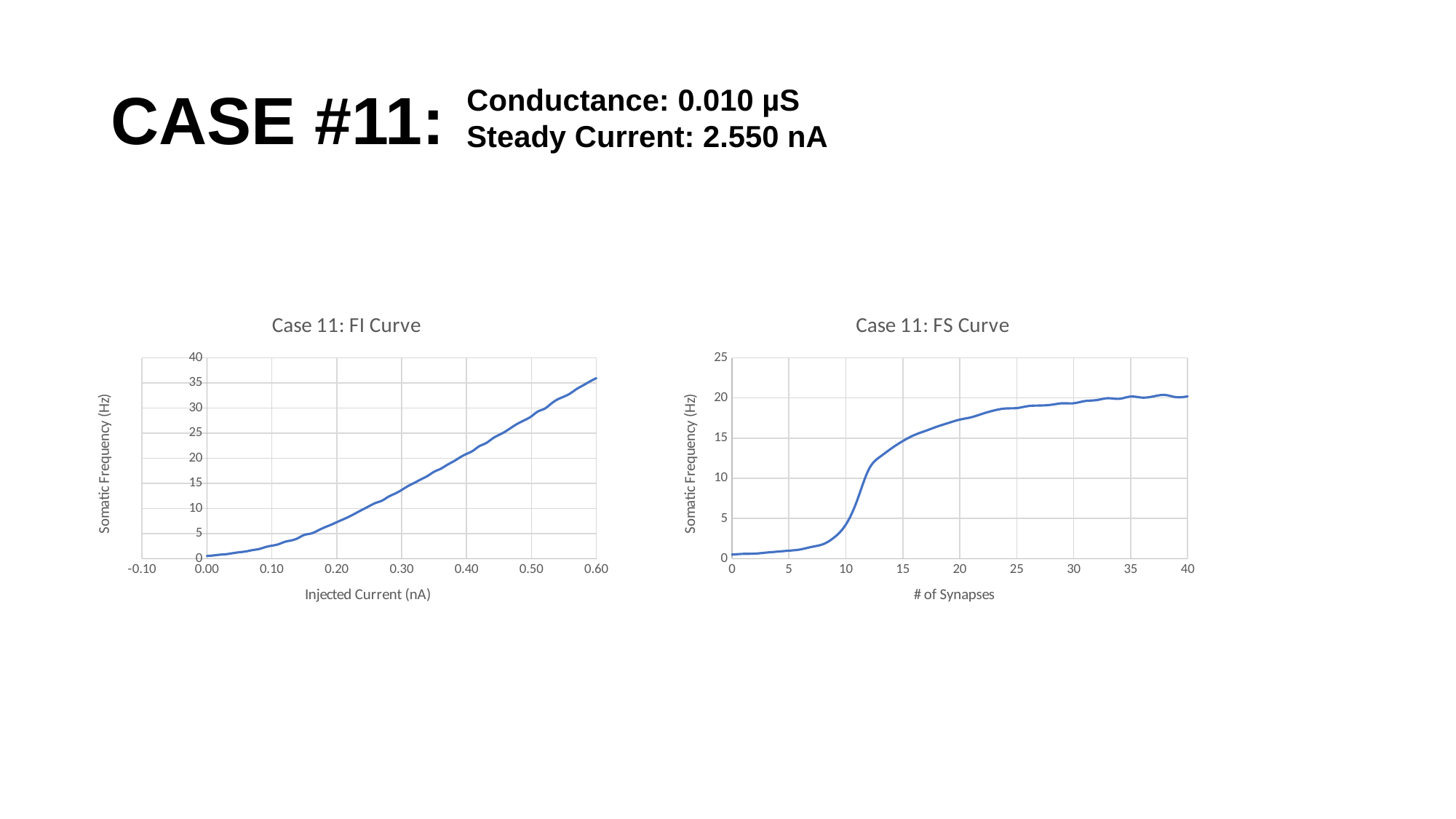

# CASE #11:
Conductance: 0.010 µS
Steady Current: 2.550 nA

### Chart: Case 11: FI Curve

| Category |  |
|---|---|

### Chart: Case 11: FS Curve

| Category |  |
|---|---|